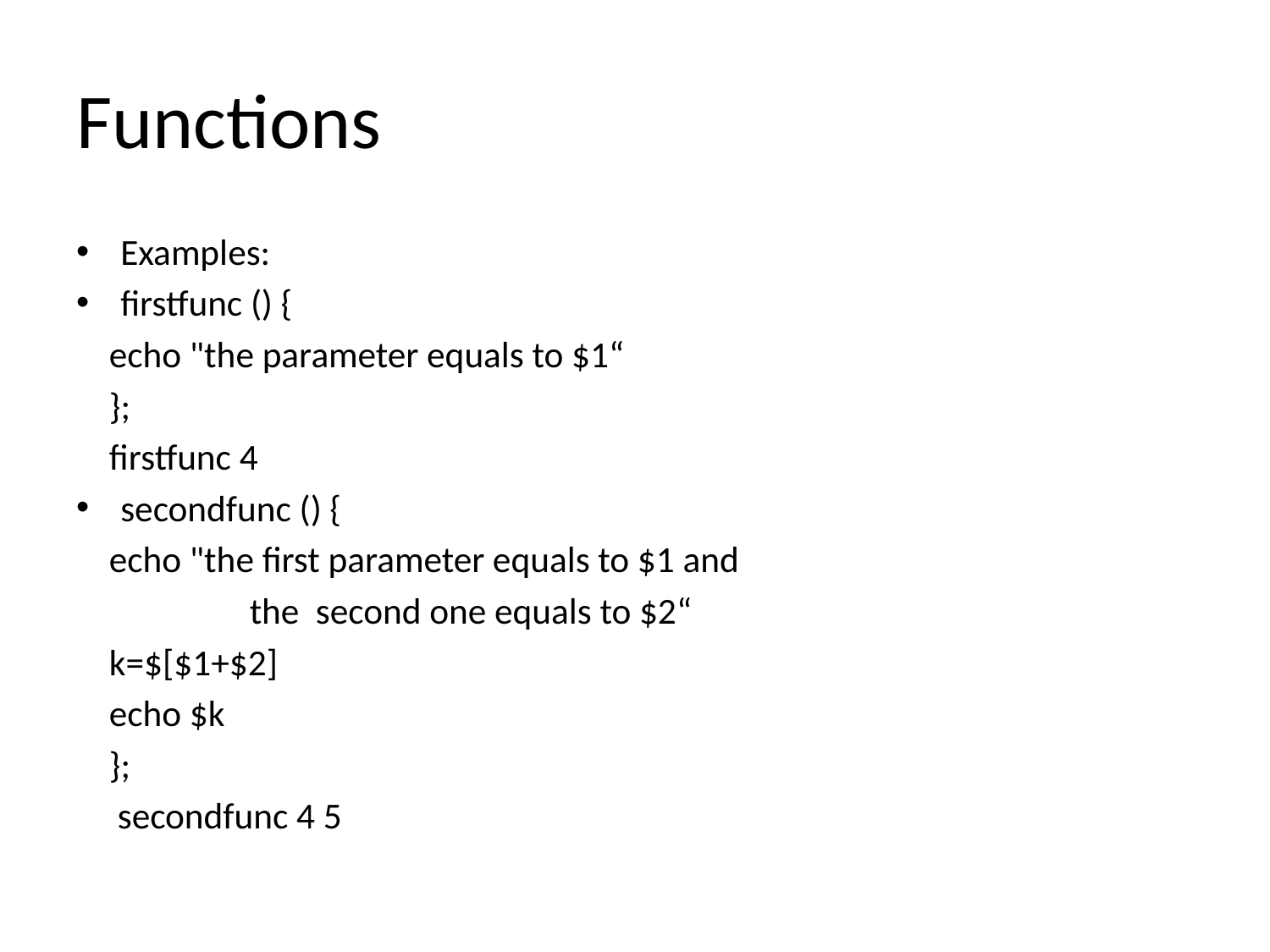

# Functions
Examples:
firstfunc () {
    echo "the parameter equals to $1“
    };
    firstfunc 4
secondfunc () {
    echo "the first parameter equals to $1 and
                     the  second one equals to $2“
    k=$[$1+$2]
    echo $k
    };
     secondfunc 4 5